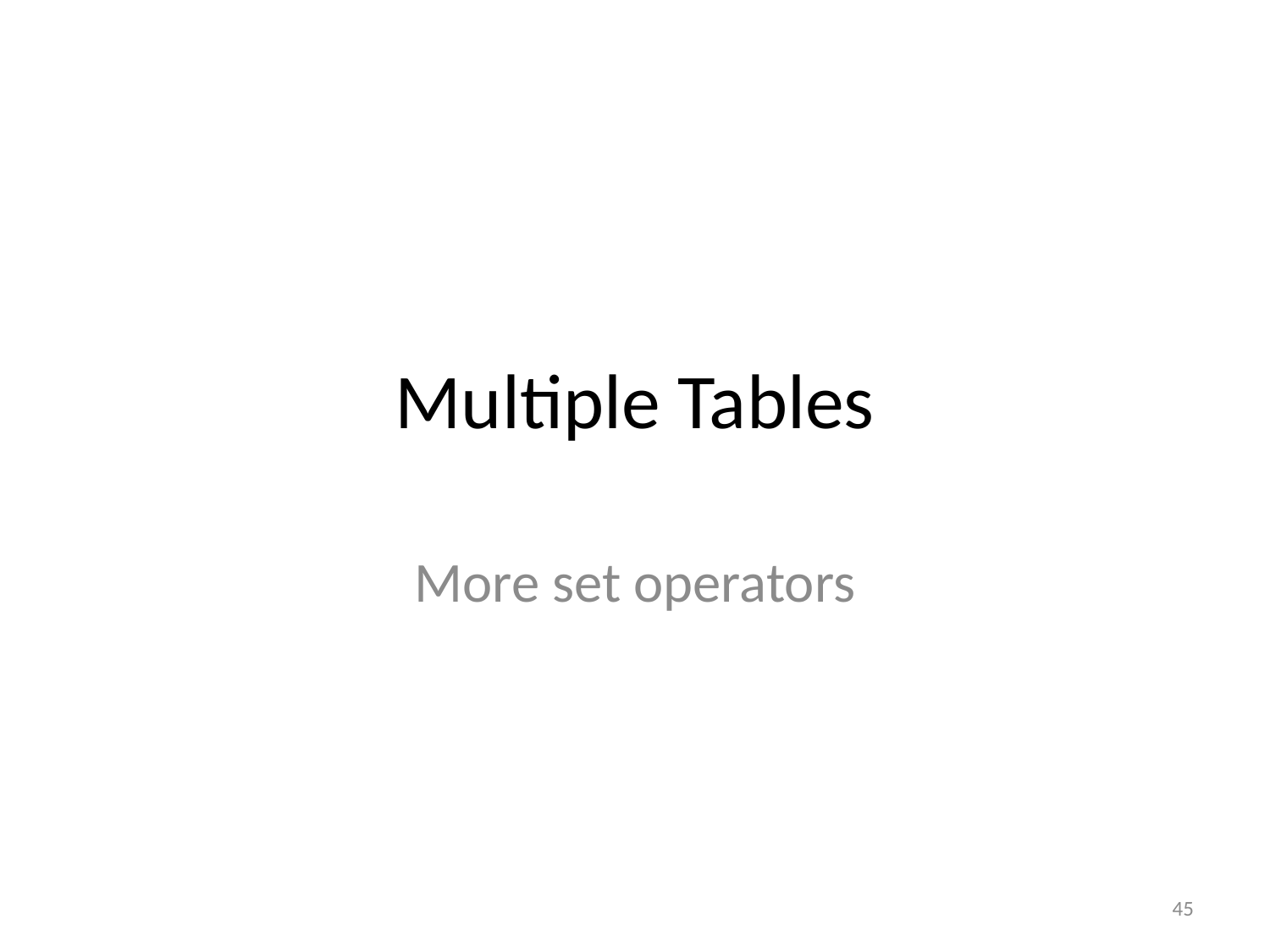

# Multiple Tables
More set operators
45